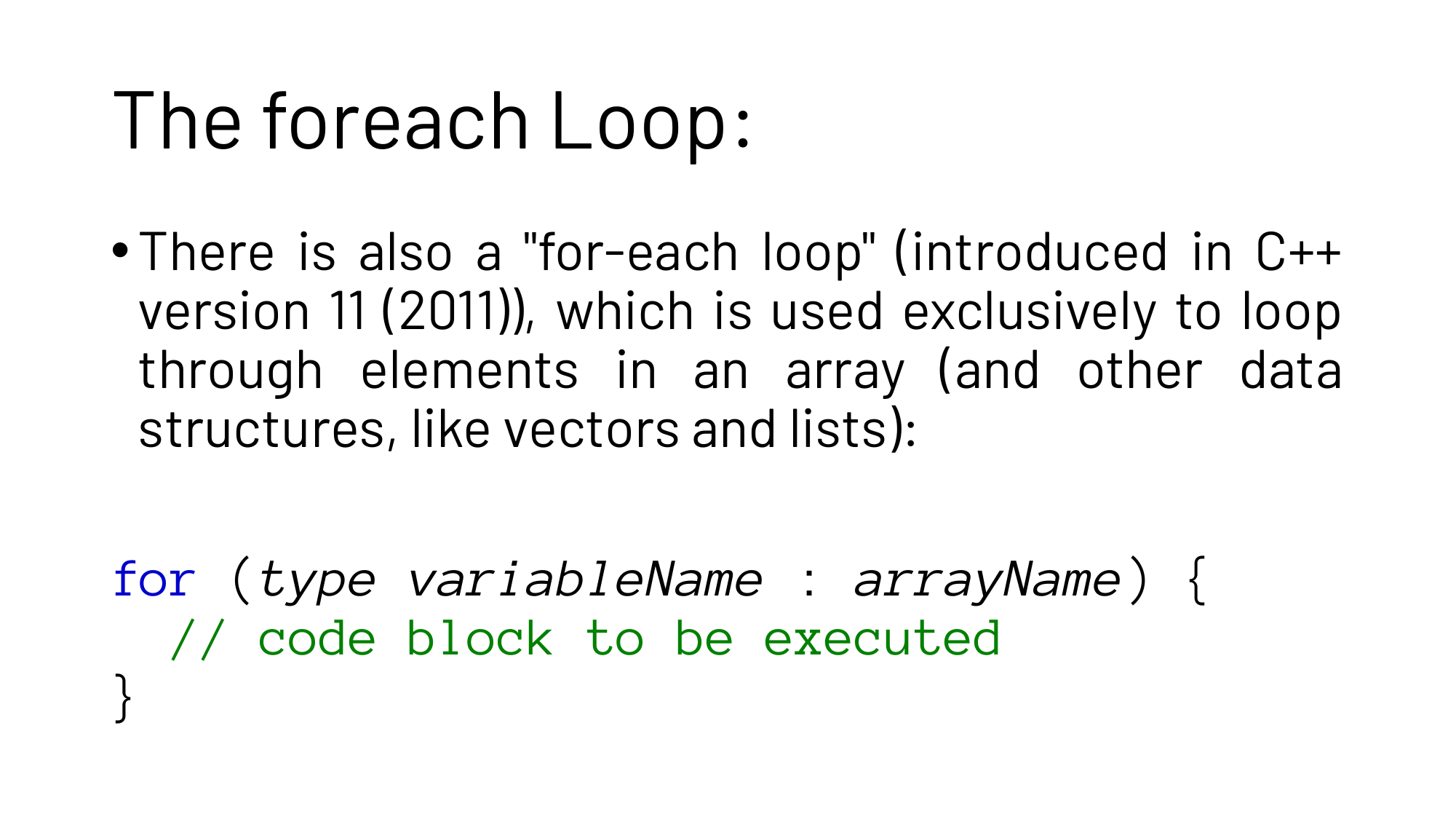

# The foreach Loop:
There is also a "for-each loop" (introduced in C++ version 11 (2011)), which is used exclusively to loop through elements in an array (and other data structures, like vectors and lists):

for (type variableName : arrayName) {
  // code block to be executed
}